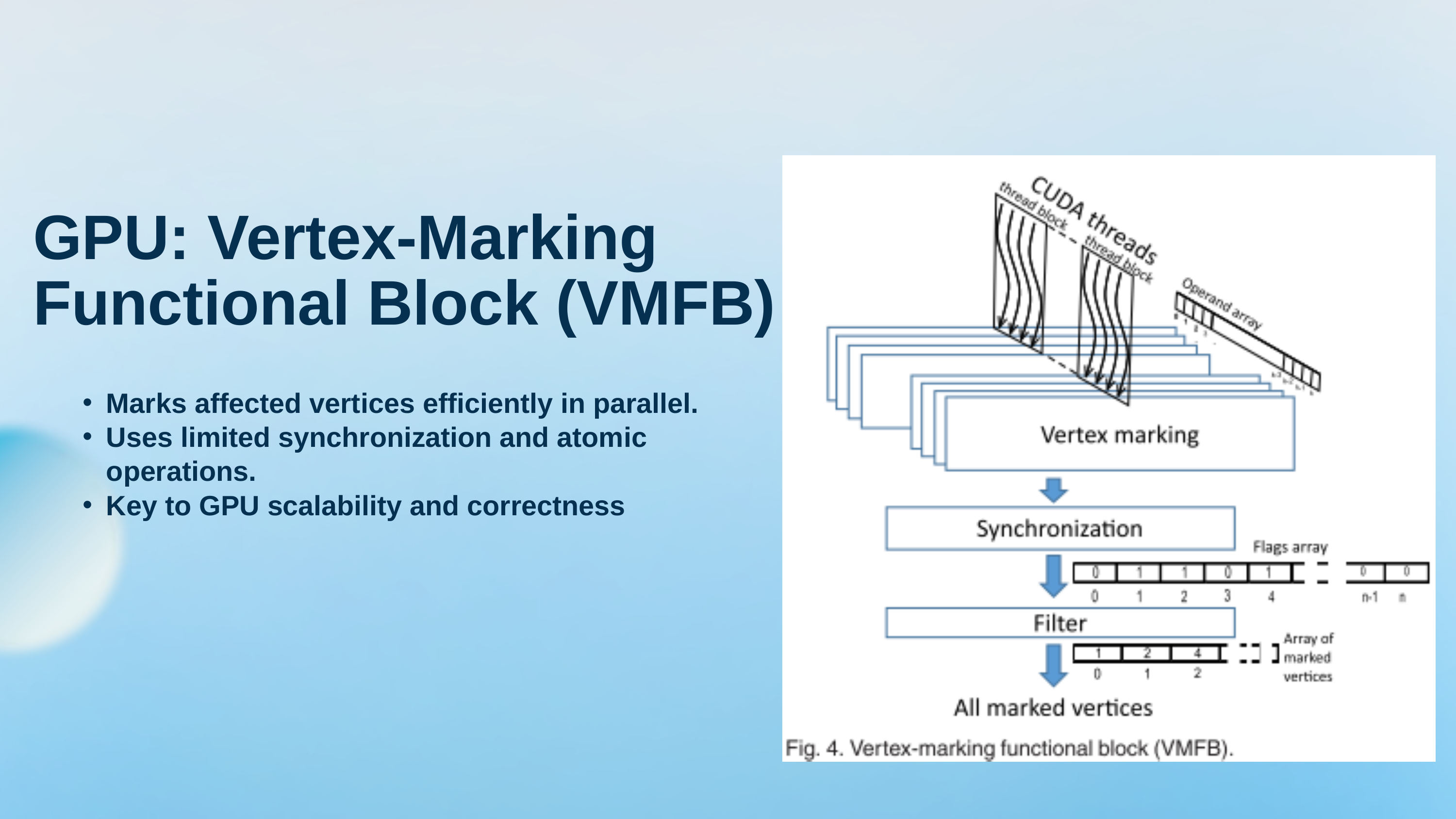

GPU: Vertex-Marking Functional Block (VMFB)

Marks affected vertices efficiently in parallel.
Uses limited synchronization and atomic operations.
Key to GPU scalability and correctness